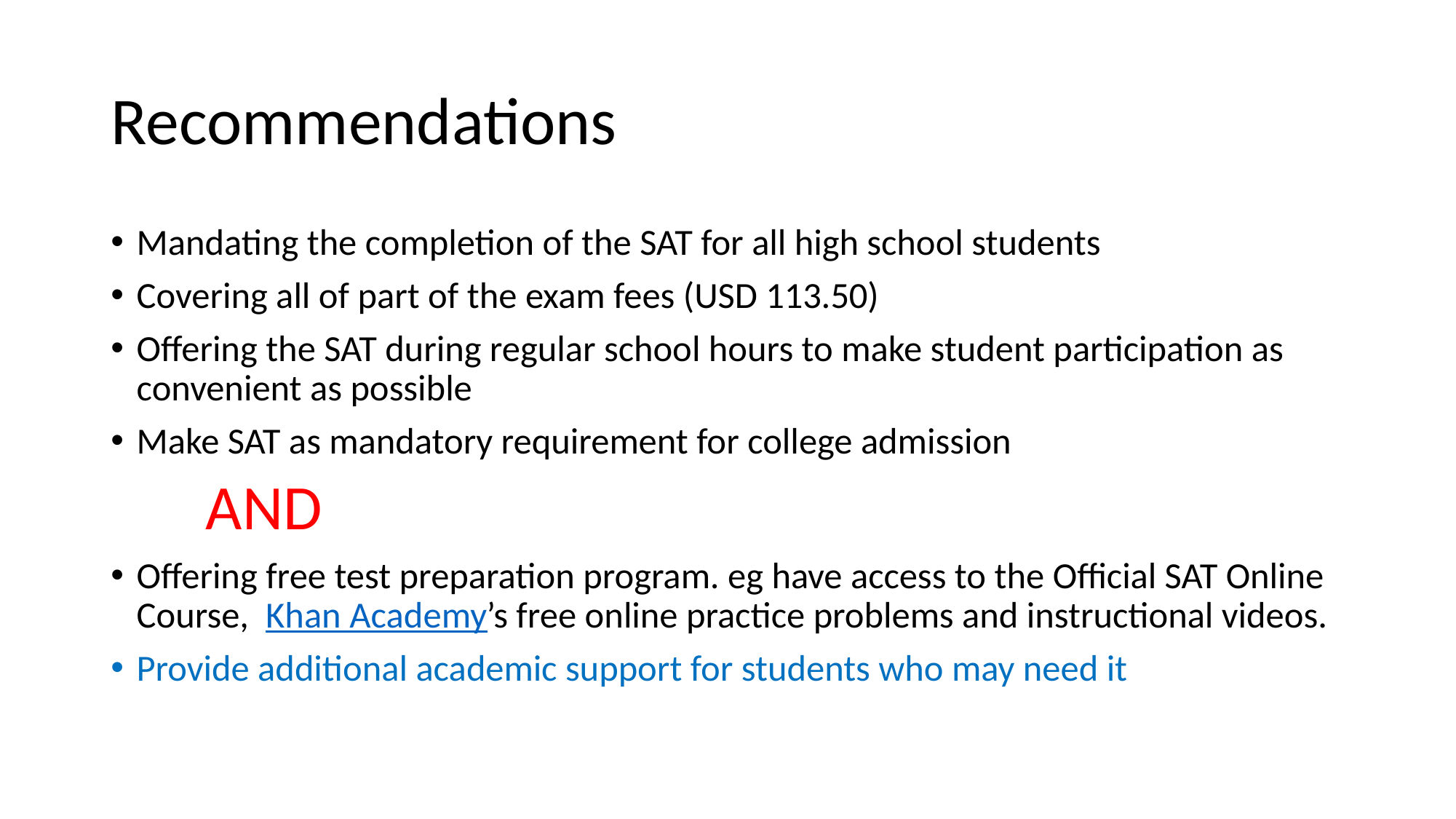

# Recommendations
Mandating the completion of the SAT for all high school students
Covering all of part of the exam fees (USD 113.50)
Offering the SAT during regular school hours to make student participation as convenient as possible
Make SAT as mandatory requirement for college admission
			AND
Offering free test preparation program. eg have access to the Official SAT Online Course,  Khan Academy’s free online practice problems and instructional videos.
Provide additional academic support for students who may need it